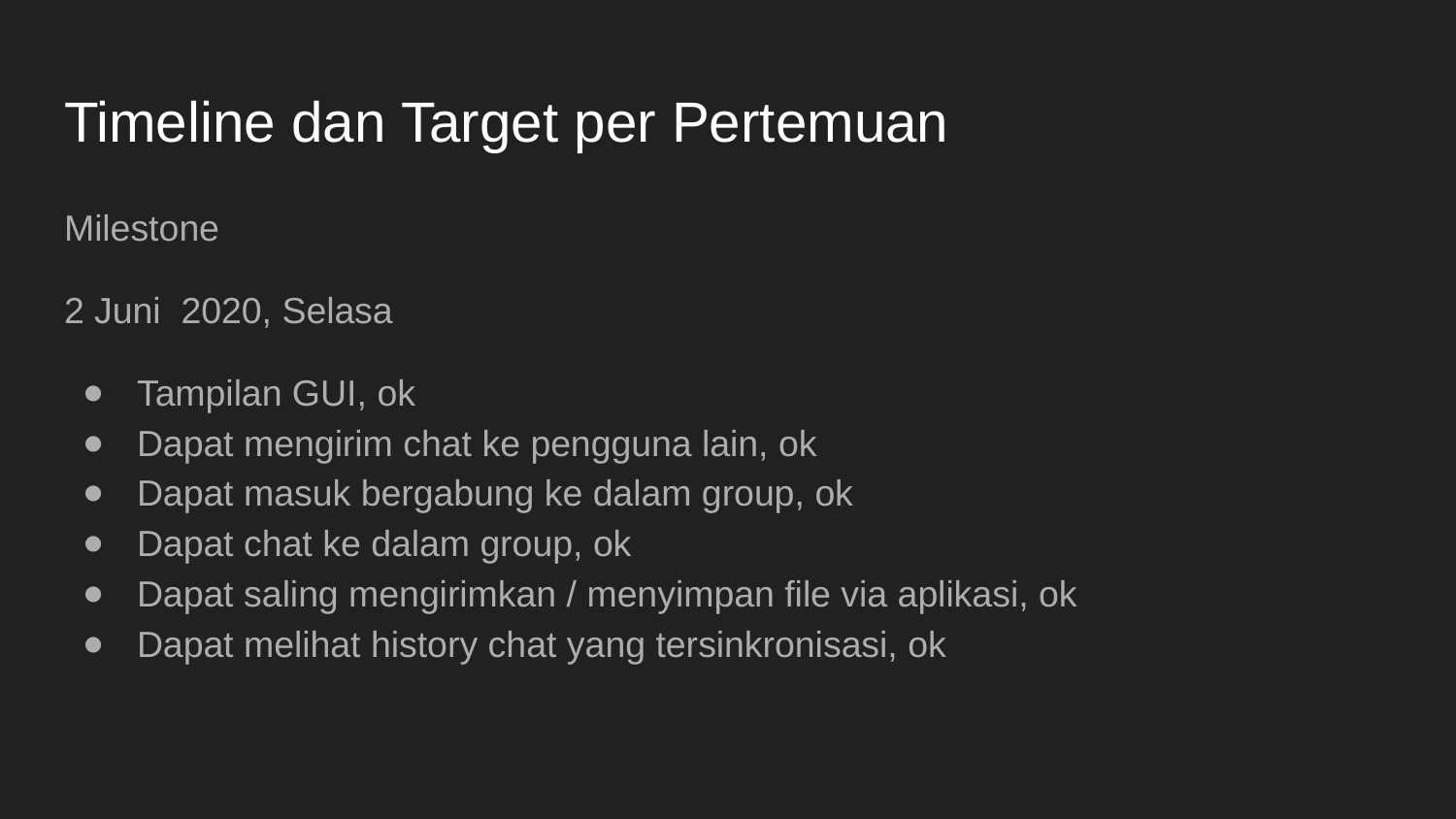

# Timeline dan Target per Pertemuan
Milestone
2 Juni  2020, Selasa
Tampilan GUI, ok
Dapat mengirim chat ke pengguna lain, ok
Dapat masuk bergabung ke dalam group, ok
Dapat chat ke dalam group, ok
Dapat saling mengirimkan / menyimpan file via aplikasi, ok
Dapat melihat history chat yang tersinkronisasi, ok